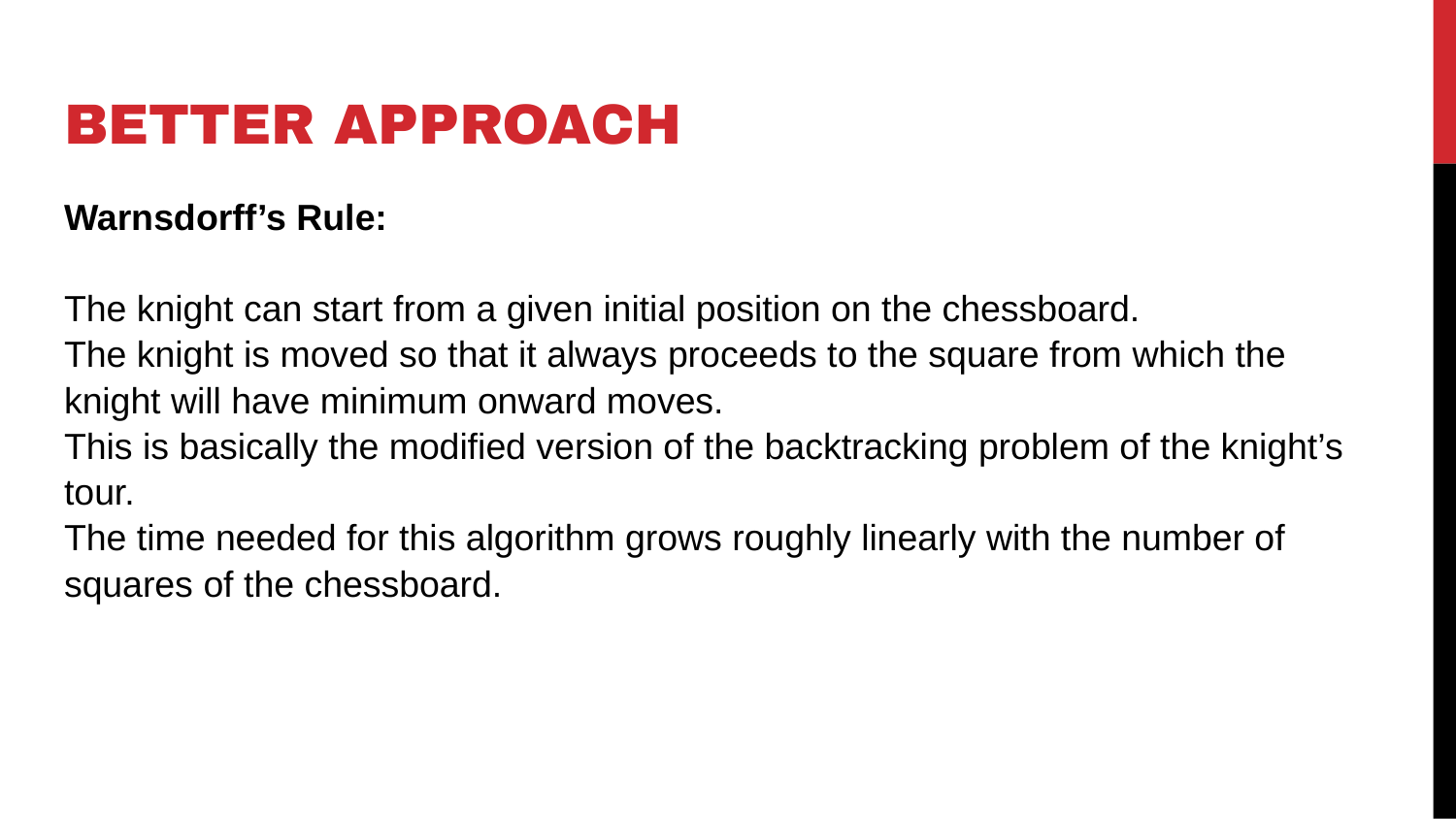

BETTER APPROACH

Warnsdorff’s Rule:

The knight can start from a given initial position on the chessboard.
The knight is moved so that it always proceeds to the square from which the knight will have minimum onward moves.
This is basically the modified version of the backtracking problem of the knight’s tour.
The time needed for this algorithm grows roughly linearly with the number of squares of the chessboard.